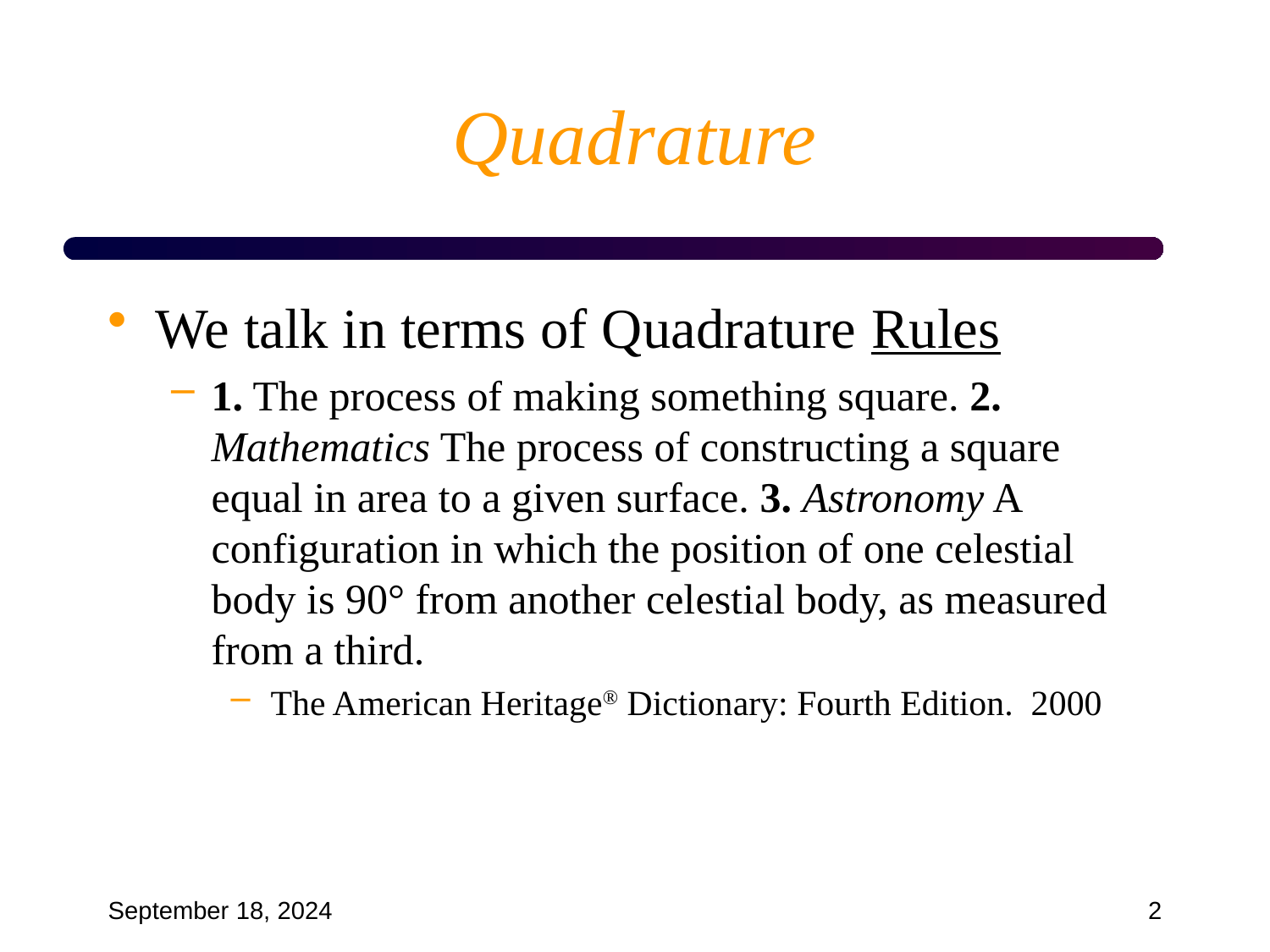

# Quadrature
We talk in terms of Quadrature Rules
1. The process of making something square. 2. Mathematics The process of constructing a square equal in area to a given surface. 3. Astronomy A configuration in which the position of one celestial body is 90° from another celestial body, as measured from a third.
The American Heritage® Dictionary: Fourth Edition.  2000

September 18, 2024
2